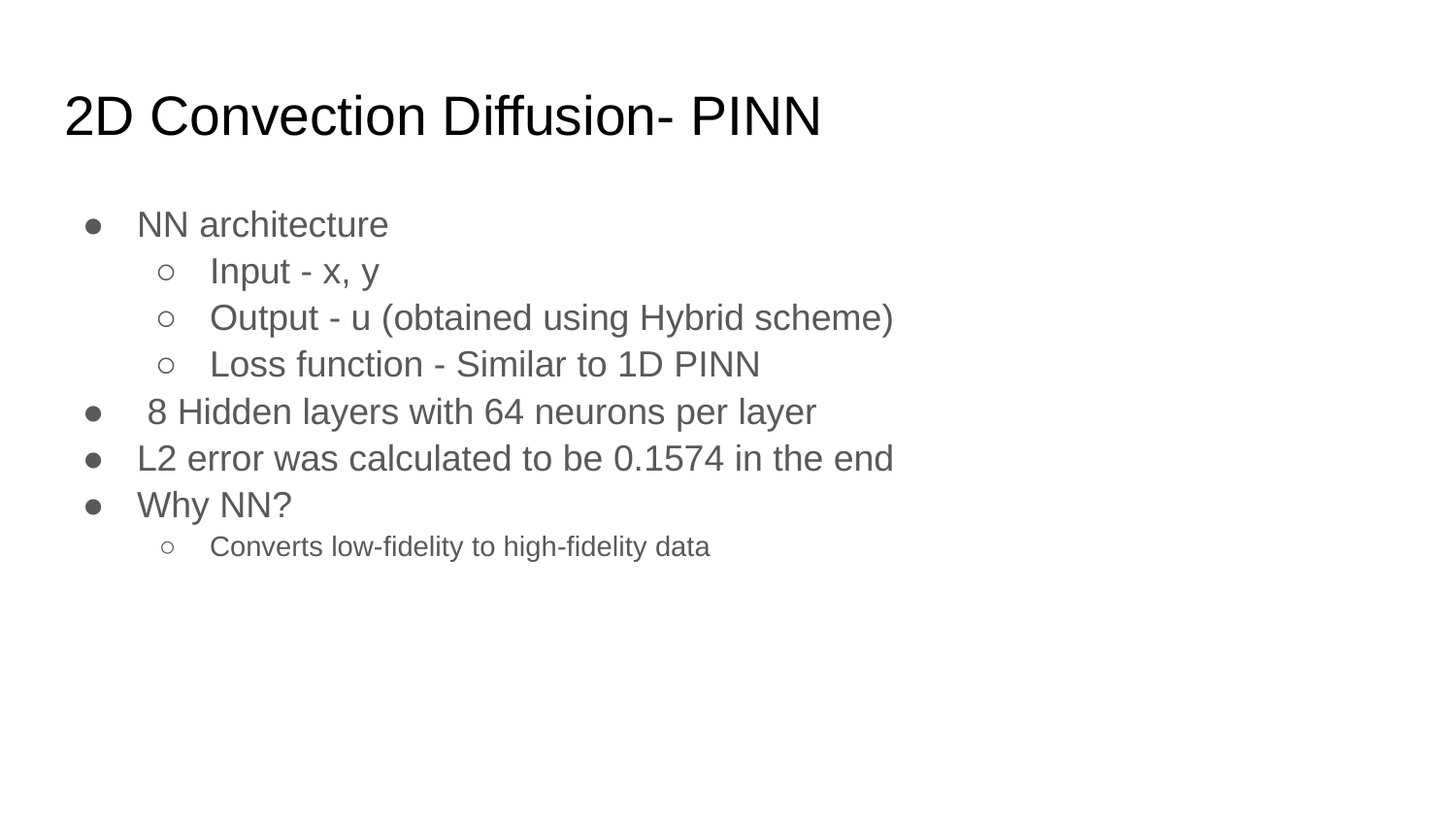

# 2D Convection Diffusion- PINN
NN architecture
Input - x, y
Output - u (obtained using Hybrid scheme)
Loss function - Similar to 1D PINN
 8 Hidden layers with 64 neurons per layer
L2 error was calculated to be 0.1574 in the end
Why NN?
Converts low-fidelity to high-fidelity data